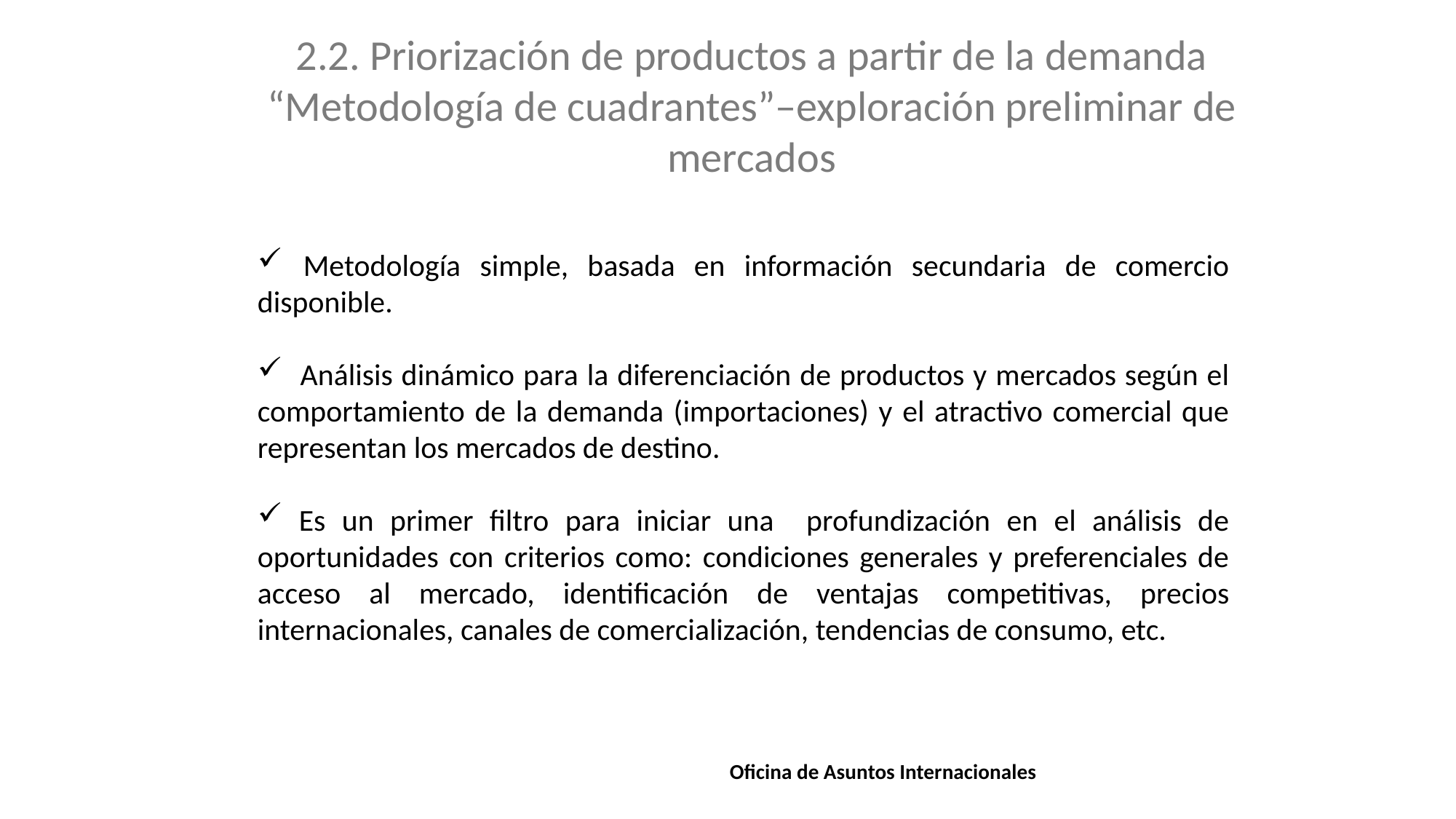

2.2. Priorización de productos a partir de la demanda
“Metodología de cuadrantes”–exploración preliminar de mercados
 Metodología simple, basada en información secundaria de comercio disponible.

  Análisis dinámico para la diferenciación de productos y mercados según el comportamiento de la demanda (importaciones) y el atractivo comercial que representan los mercados de destino.

 Es un primer filtro para iniciar una  profundización en el análisis de oportunidades con criterios como: condiciones generales y preferenciales de acceso al mercado, identificación de ventajas competitivas, precios internacionales, canales de comercialización, tendencias de consumo, etc.

1
Oficina de Asuntos Internacionales